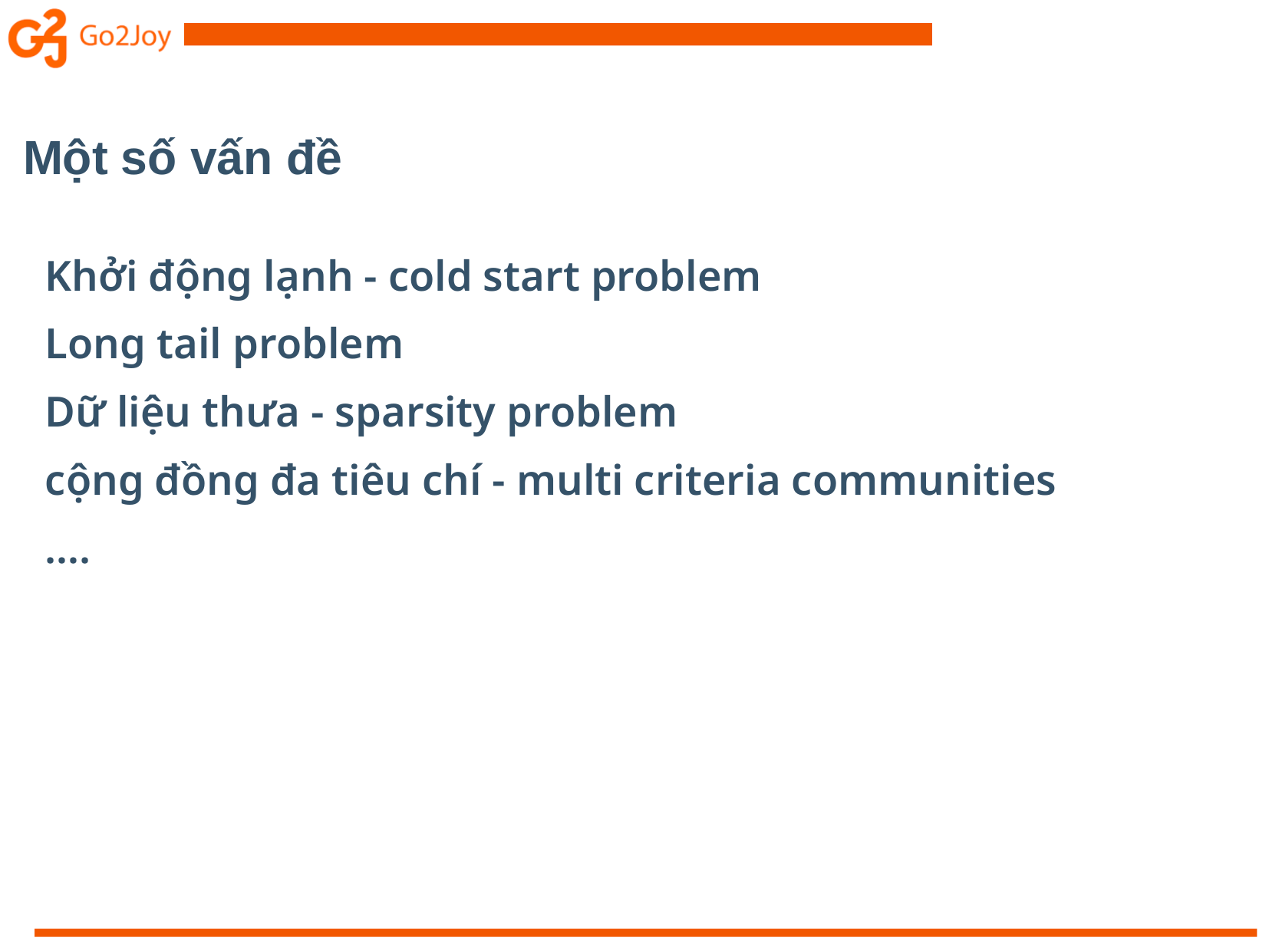

Một số vấn đề
Khởi động lạnh - cold start problem
Long tail problem
Dữ liệu thưa - sparsity problem
cộng đồng đa tiêu chí - multi criteria communities
….